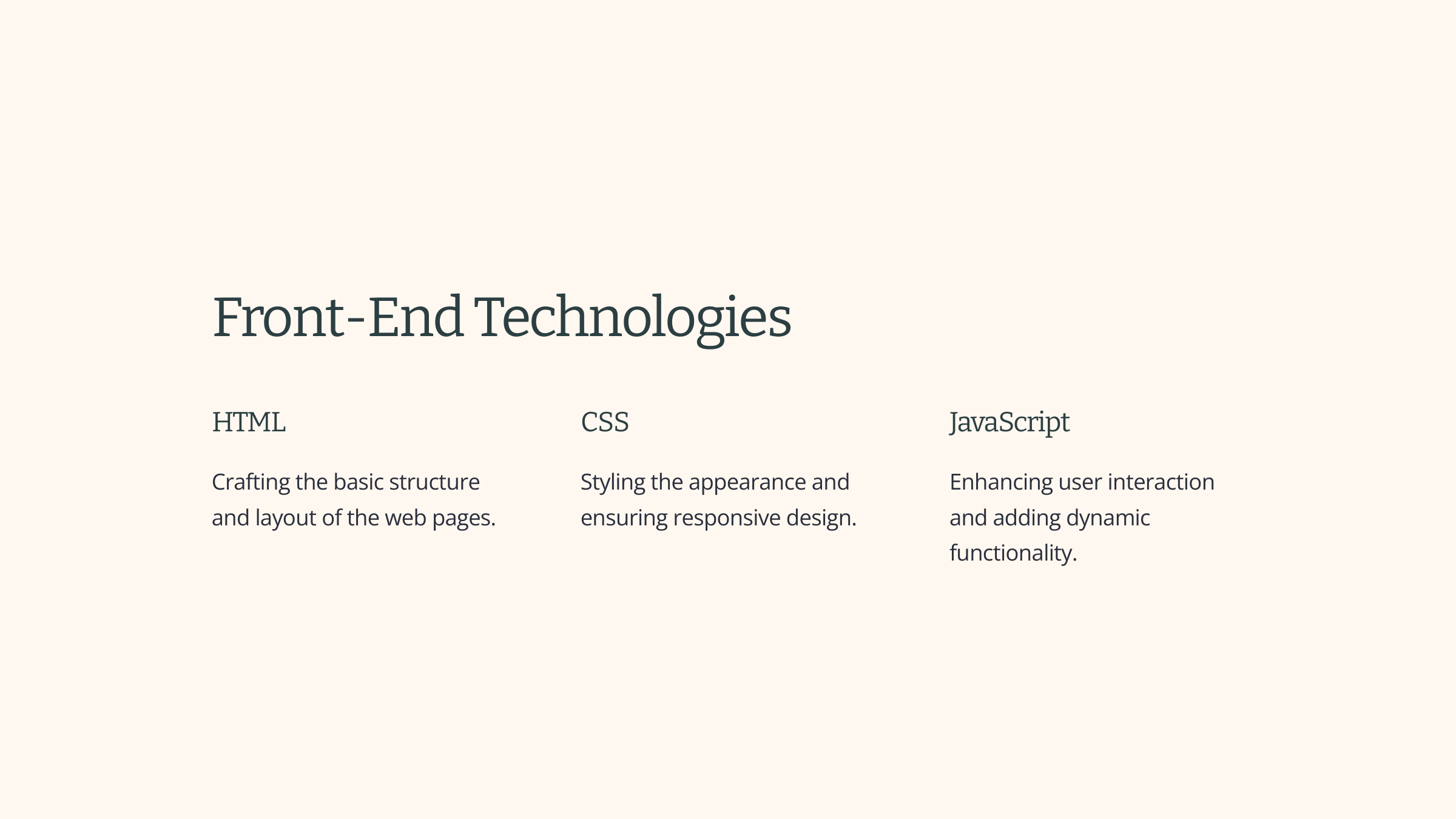

Front-End Technologies
HTML
CSS
JavaScript
Crafting the basic structure and layout of the web pages.
Styling the appearance and ensuring responsive design.
Enhancing user interaction and adding dynamic functionality.